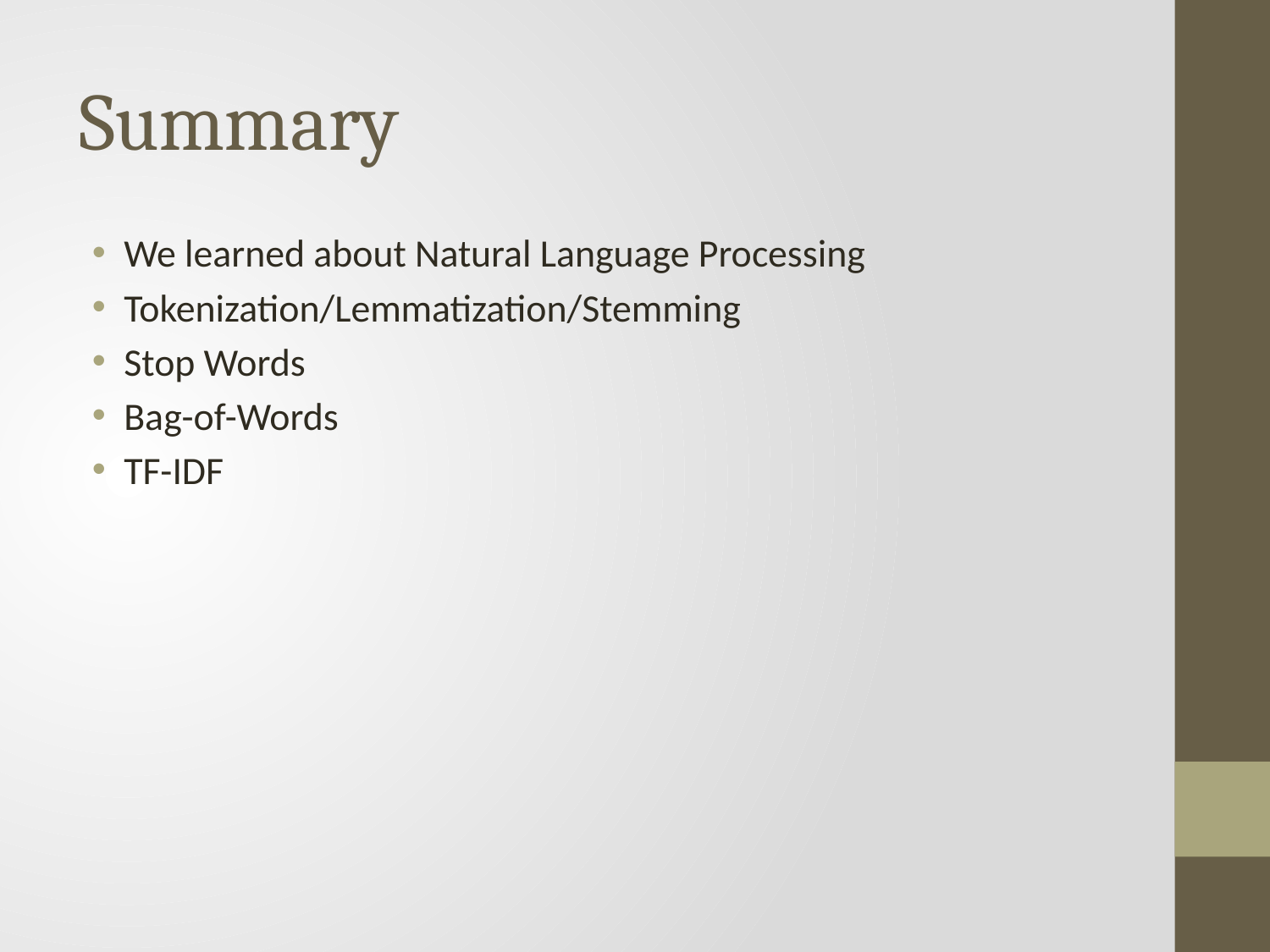

# Summary
We learned about Natural Language Processing
Tokenization/Lemmatization/Stemming
Stop Words
Bag-of-Words
TF-IDF